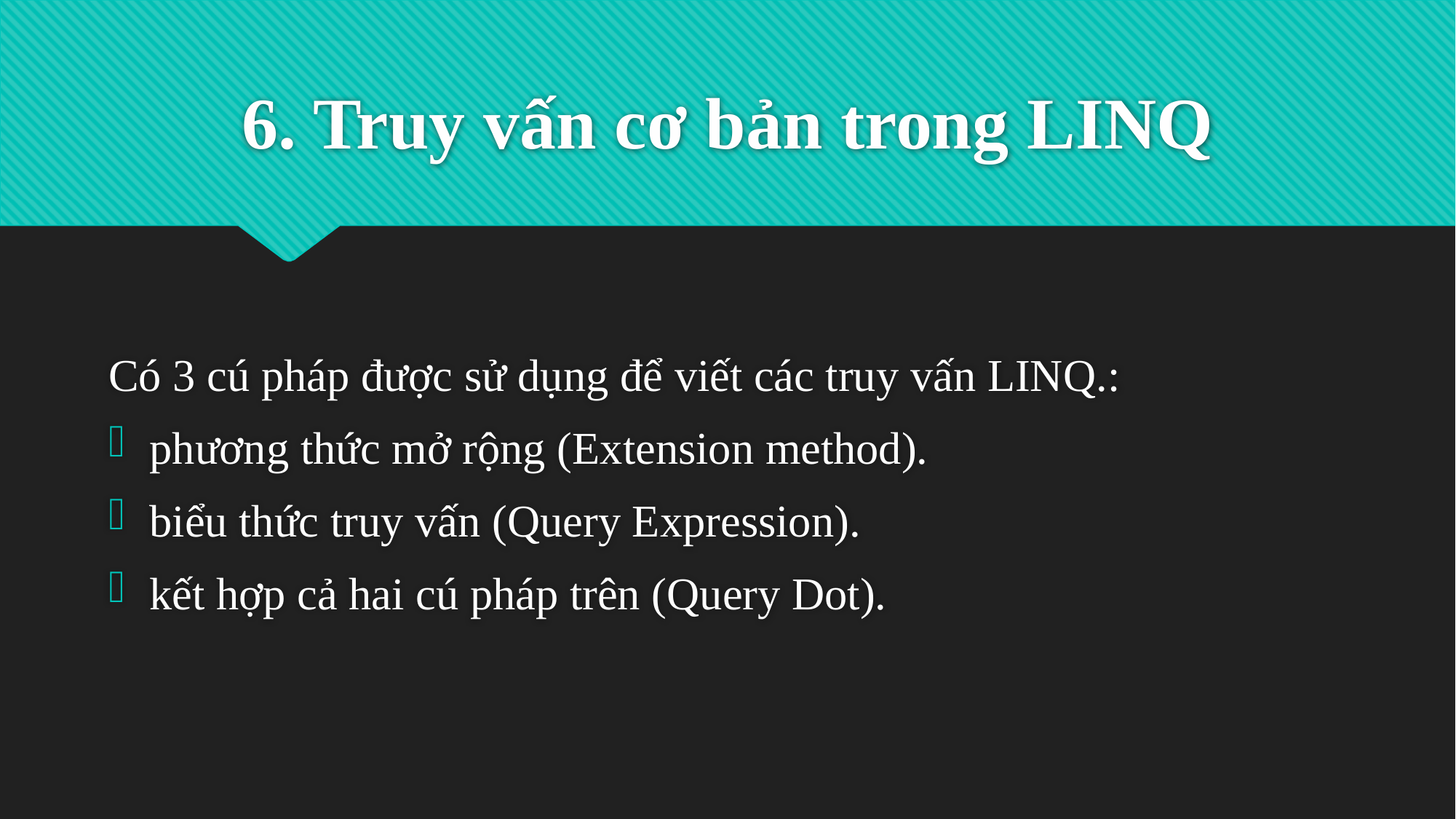

# 6. Truy vấn cơ bản trong LINQ
Có 3 cú pháp được sử dụng để viết các truy vấn LINQ.:
phương thức mở rộng (Extension method).
biểu thức truy vấn (Query Expression).
kết hợp cả hai cú pháp trên (Query Dot).